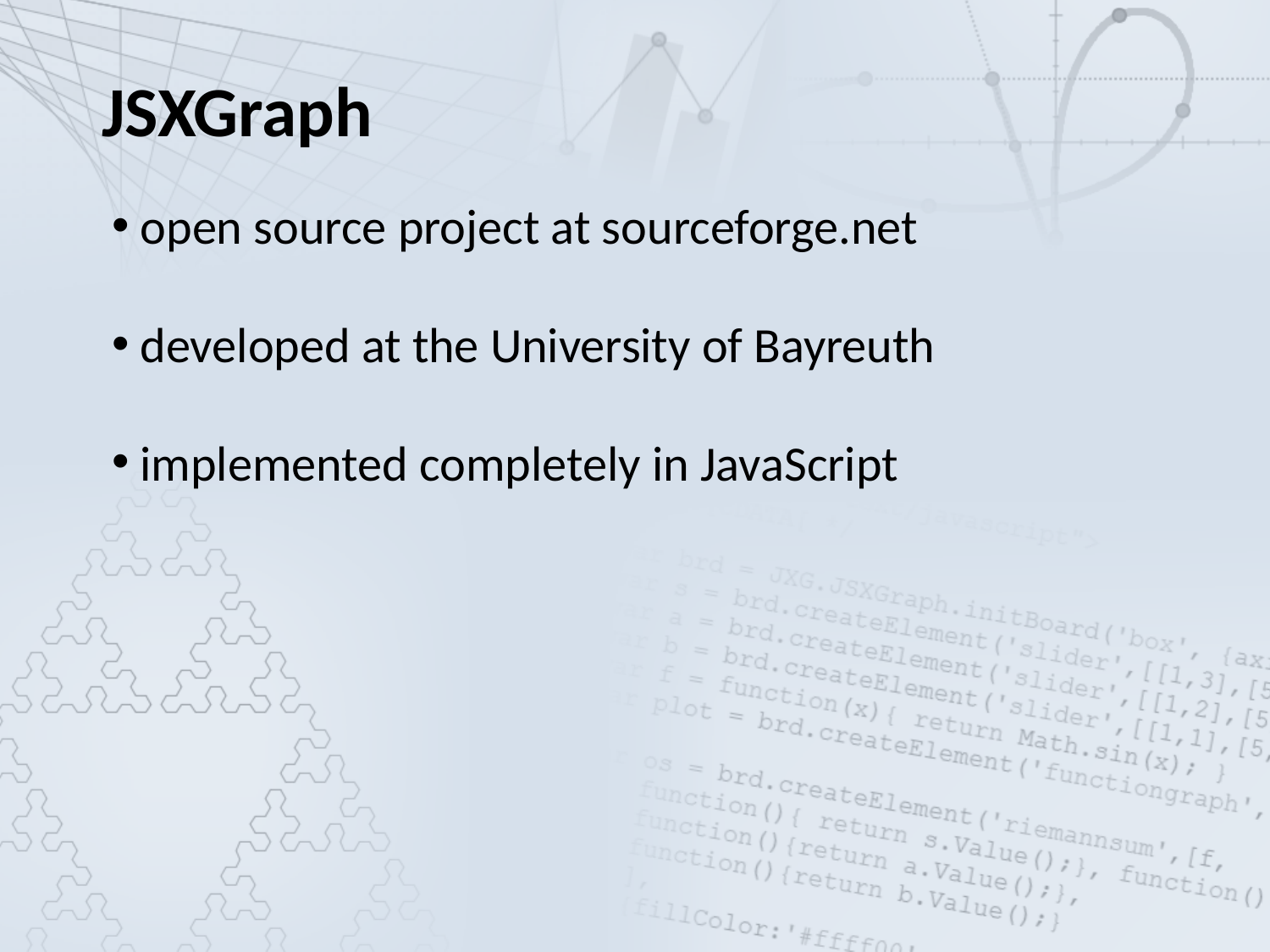

JSXGraph
 open source project at sourceforge.net

 developed at the University of Bayreuth

 implemented completely in JavaScript